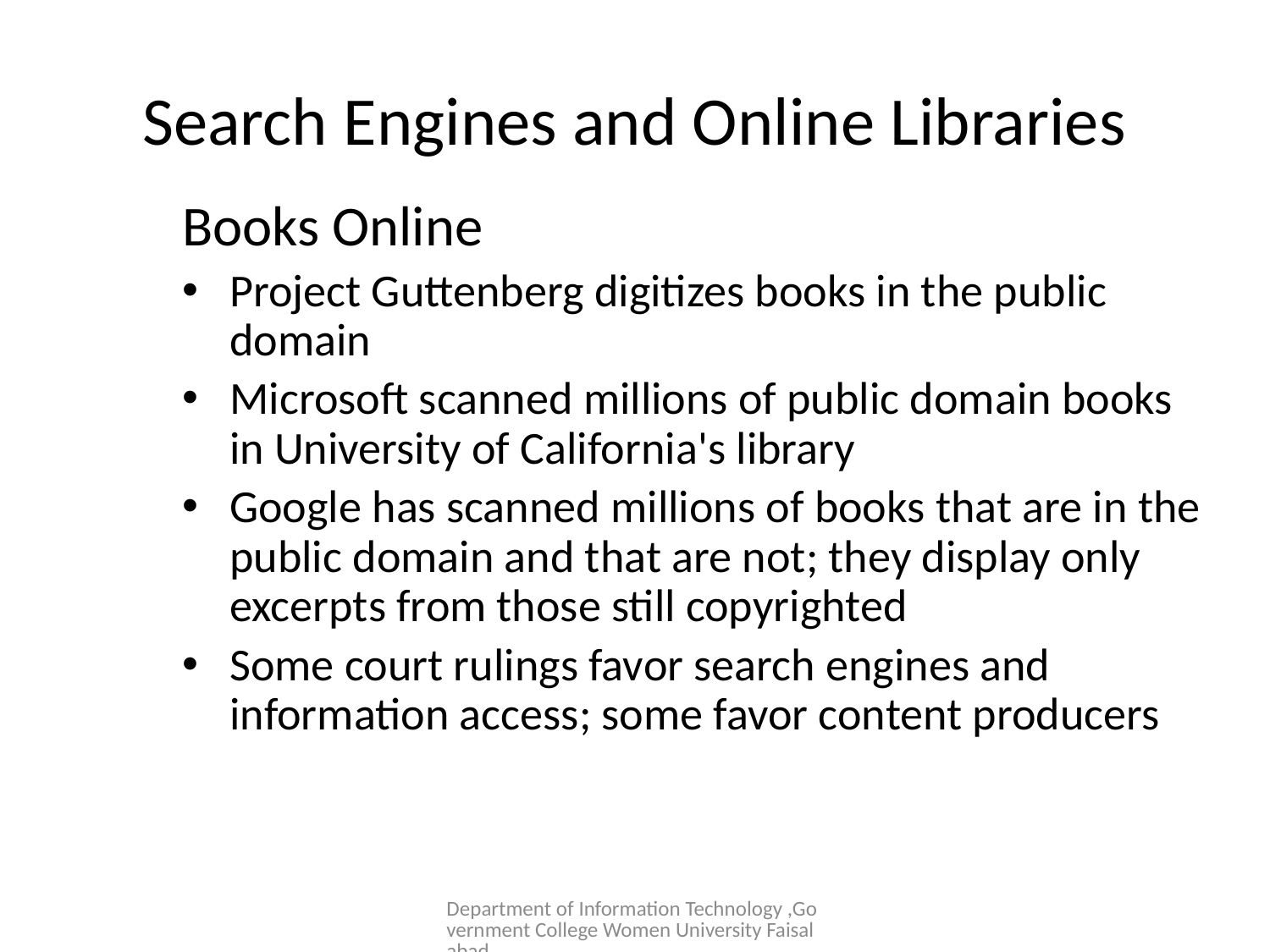

# Search Engines and Online Libraries
Books Online
Project Guttenberg digitizes books in the public domain
Microsoft scanned millions of public domain books in University of California's library
Google has scanned millions of books that are in the public domain and that are not; they display only excerpts from those still copyrighted
Some court rulings favor search engines and information access; some favor content producers
Department of Information Technology ,Government College Women University Faisalabad